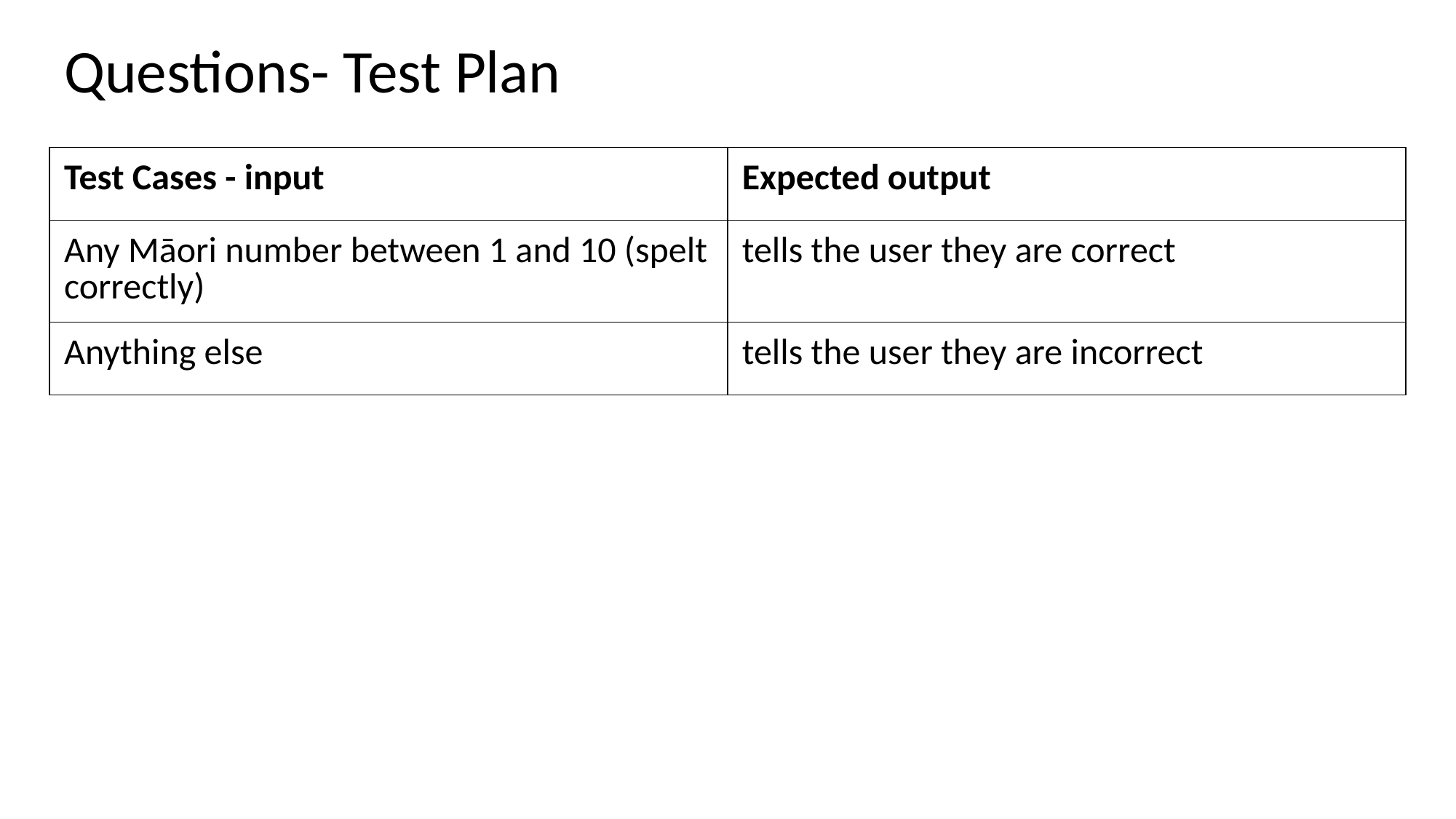

# Questions- Test Plan
| Test Cases - input | Expected output |
| --- | --- |
| Any Māori number between 1 and 10 (spelt correctly) | tells the user they are correct |
| Anything else | tells the user they are incorrect |